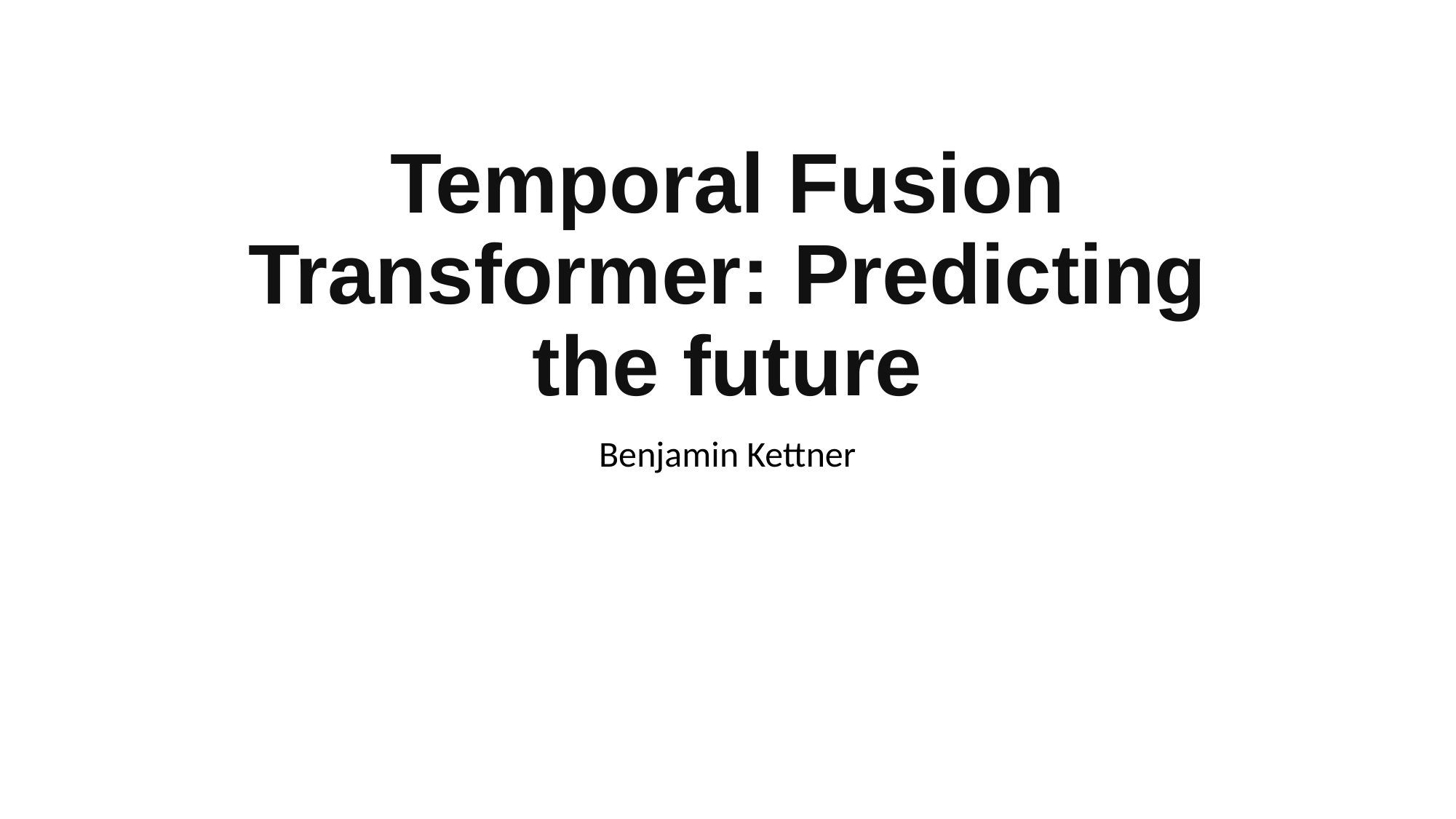

# Temporal Fusion Transformer: Predicting the future
Benjamin Kettner